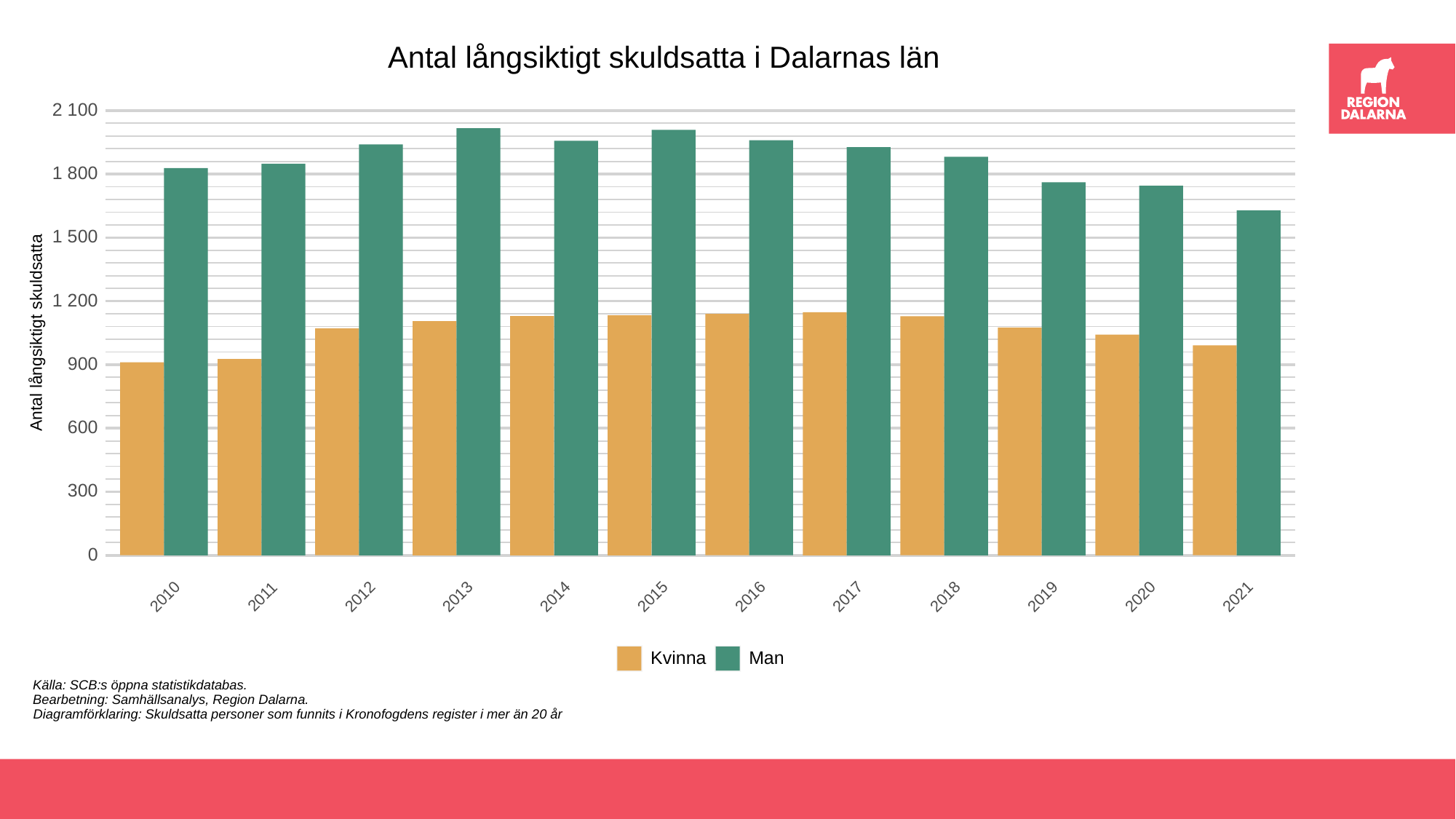

Antal långsiktigt skuldsatta i Dalarnas län

2 100

1 800

1 500

1 200

Antal långsiktigt skuldsatta

  900

  600

  300

    0

2013
2010
2011
2012
2014
2015
2016
2017
2018
2019
2020
2021

Kvinna
Man
Källa: SCB:s öppna statistikdatabas.
Bearbetning: Samhällsanalys, Region Dalarna.
Diagramförklaring: Skuldsatta personer som funnits i Kronofogdens register i mer än 20 år